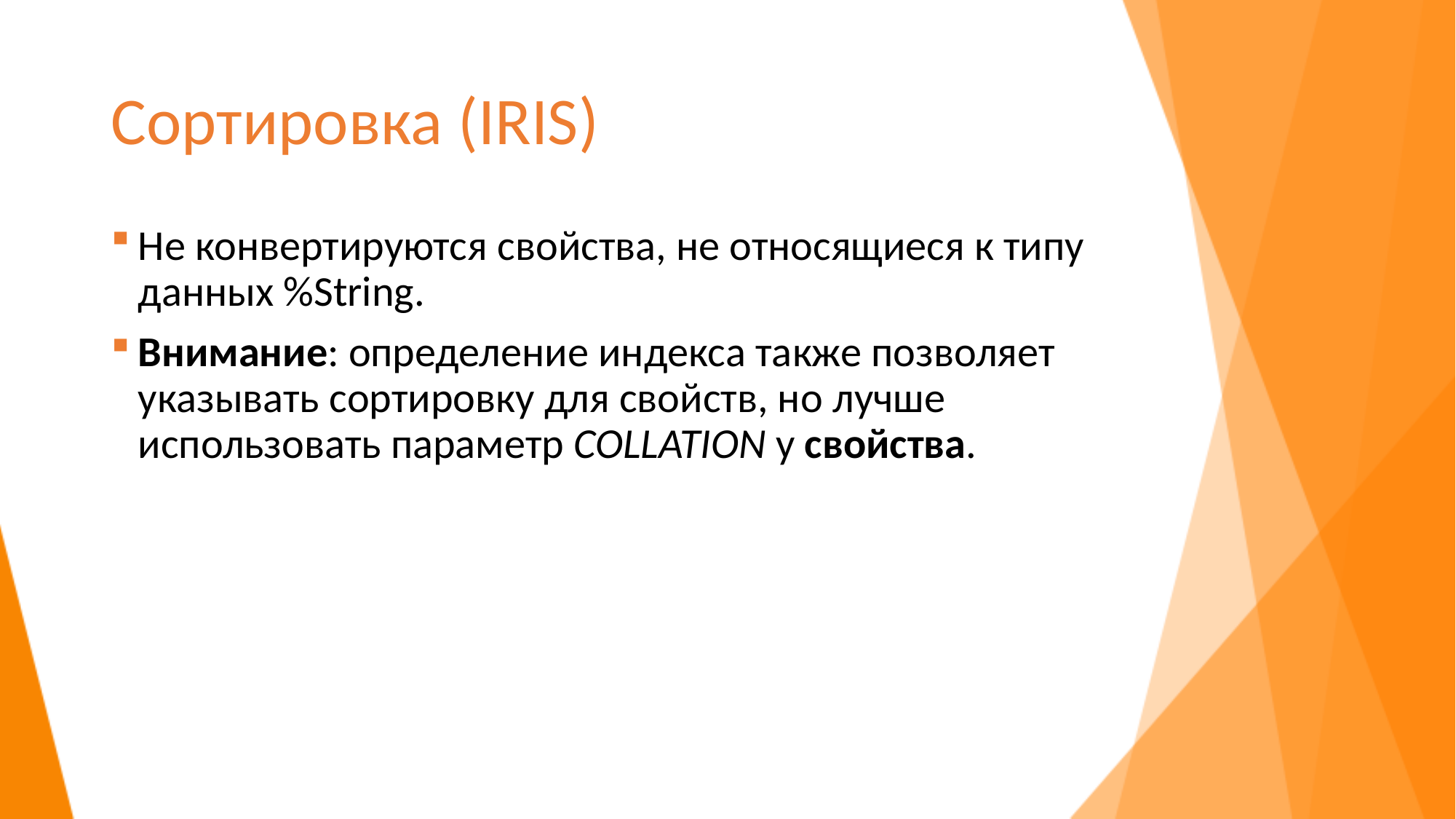

# Сортировка (IRIS)
Не конвертируются свойства, не относящиеся к типу данных %String.
Внимание: определение индекса также позволяет указывать сортировку для свойств, но лучше использовать параметр COLLATION у свойства.